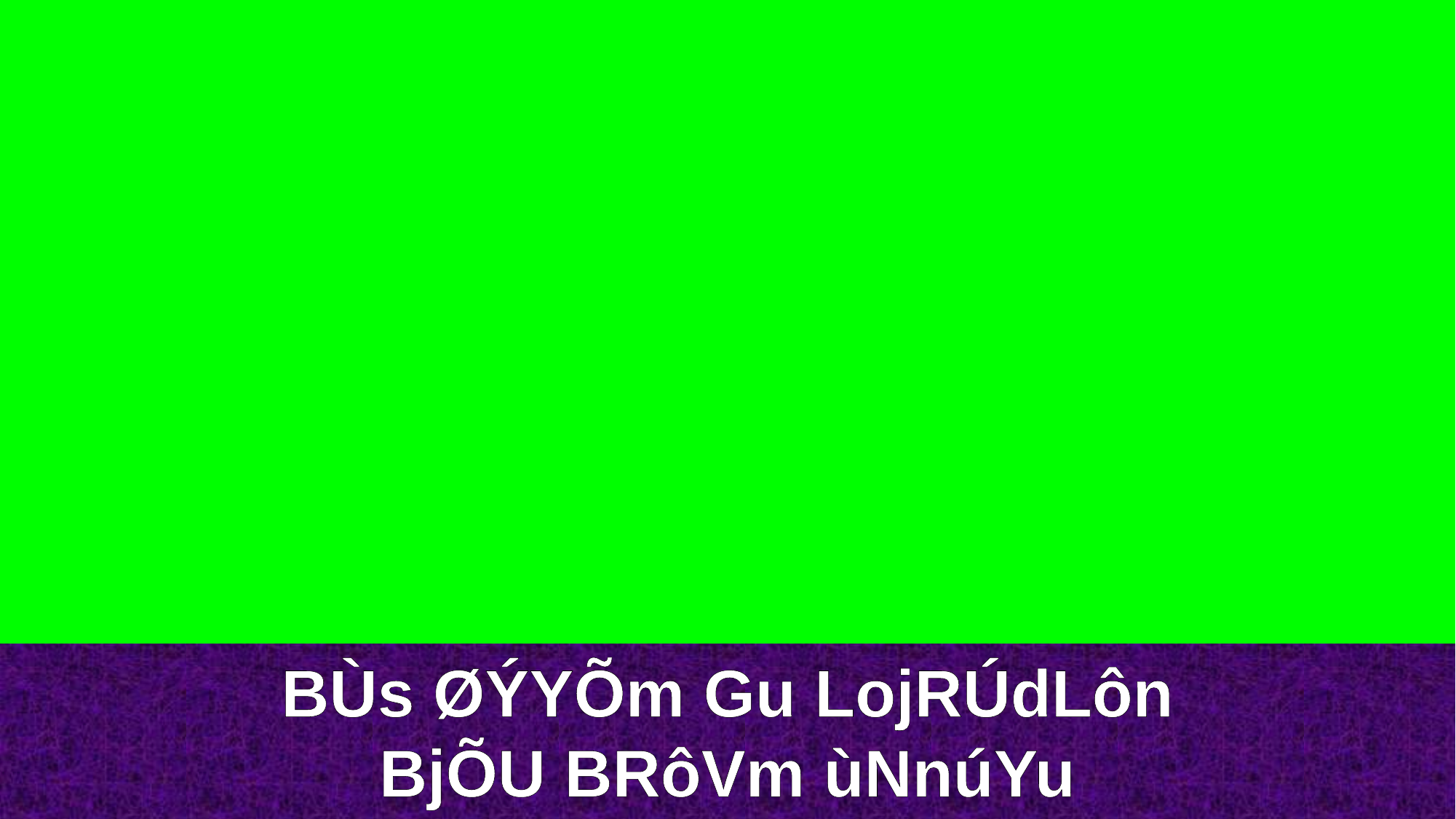

BÙs ØÝYÕm Gu LojRÚdLôn
BjÕU BRôVm ùNnúYu